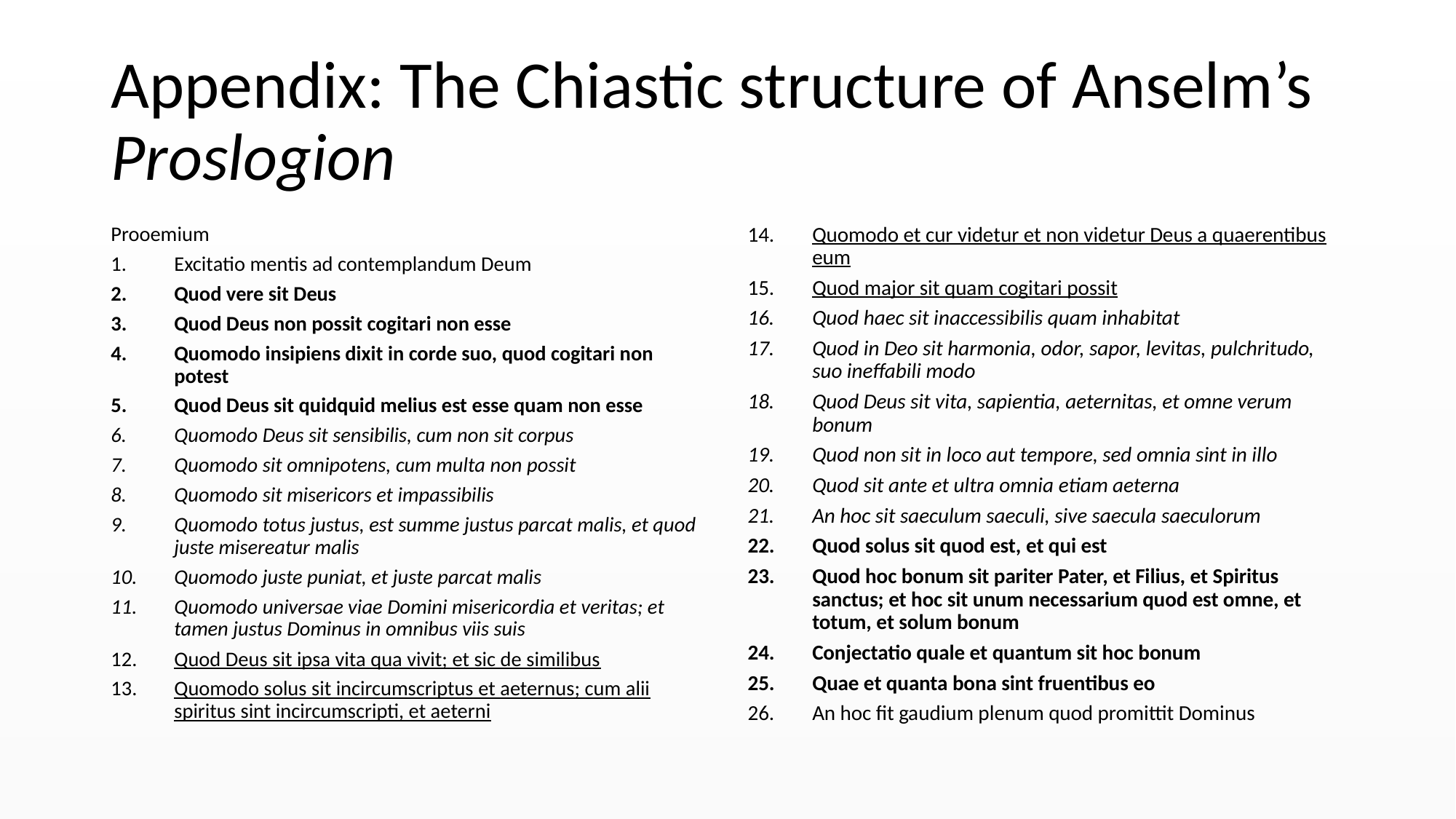

# Appendix: The Chiastic structure of Anselm’s Proslogion
Prooemium
Excitatio mentis ad contemplandum Deum
Quod vere sit Deus
Quod Deus non possit cogitari non esse
Quomodo insipiens dixit in corde suo, quod cogitari non potest
Quod Deus sit quidquid melius est esse quam non esse
Quomodo Deus sit sensibilis, cum non sit corpus
Quomodo sit omnipotens, cum multa non possit
Quomodo sit misericors et impassibilis
Quomodo totus justus, est summe justus parcat malis, et quod juste misereatur malis
Quomodo juste puniat, et juste parcat malis
Quomodo universae viae Domini misericordia et veritas; et tamen justus Dominus in omnibus viis suis
Quod Deus sit ipsa vita qua vivit; et sic de similibus
Quomodo solus sit incircumscriptus et aeternus; cum alii spiritus sint incircumscripti, et aeterni
Quomodo et cur videtur et non videtur Deus a quaerentibus eum
Quod major sit quam cogitari possit
Quod haec sit inaccessibilis quam inhabitat
Quod in Deo sit harmonia, odor, sapor, levitas, pulchritudo, suo ineffabili modo
Quod Deus sit vita, sapientia, aeternitas, et omne verum bonum
Quod non sit in loco aut tempore, sed omnia sint in illo
Quod sit ante et ultra omnia etiam aeterna
An hoc sit saeculum saeculi, sive saecula saeculorum
Quod solus sit quod est, et qui est
Quod hoc bonum sit pariter Pater, et Filius, et Spiritus sanctus; et hoc sit unum necessarium quod est omne, et totum, et solum bonum
Conjectatio quale et quantum sit hoc bonum
Quae et quanta bona sint fruentibus eo
An hoc fit gaudium plenum quod promittit Dominus